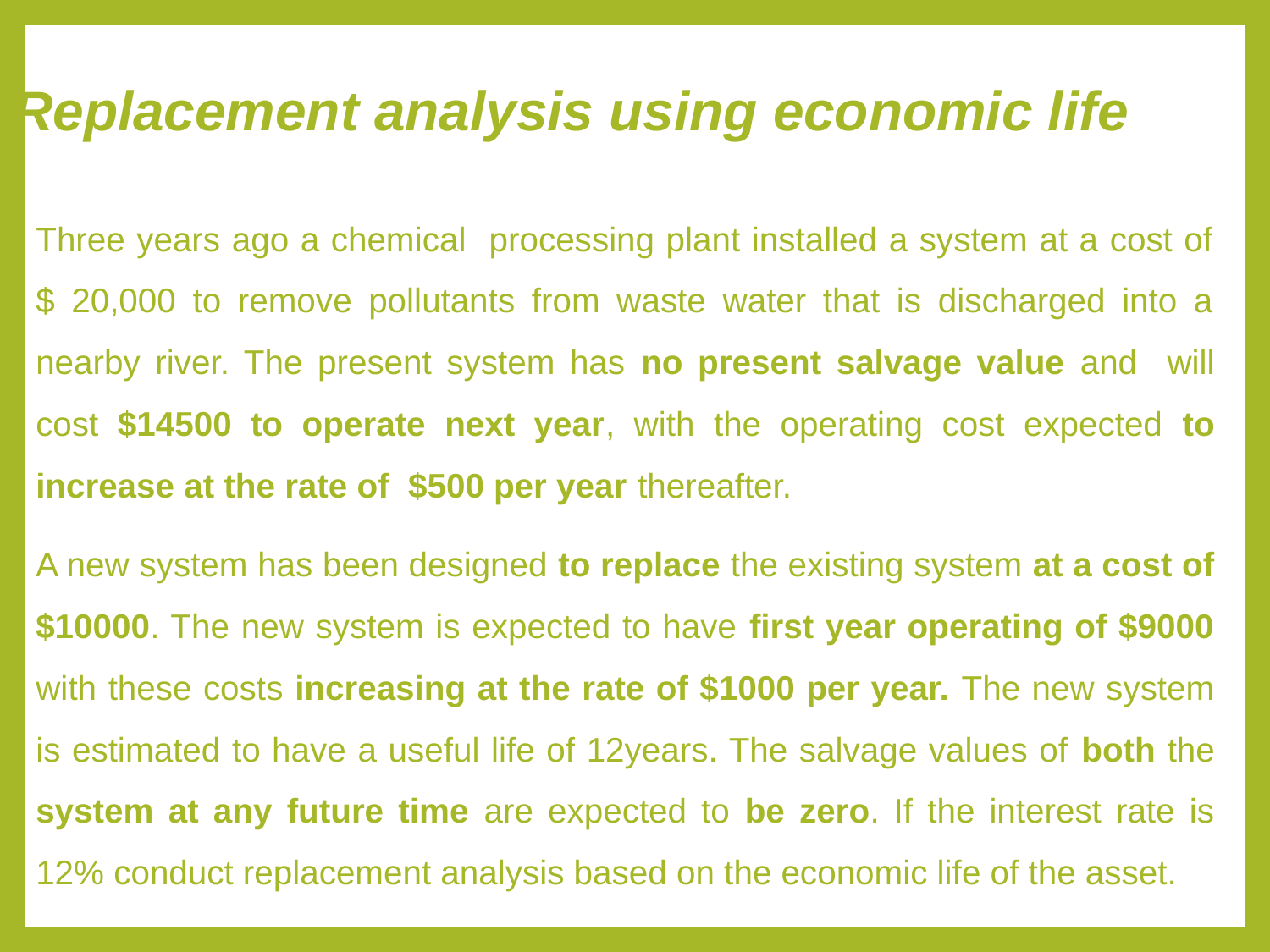

Replacement analysis using economic life
Three years ago a chemical  processing plant installed a system at a cost of $ 20,000 to remove pollutants from waste water that is discharged into a nearby river. The present system has no present salvage value and  will cost $14500 to operate next year, with the operating cost expected to increase at the rate of  $500 per year thereafter.
A new system has been designed to replace the existing system at a cost of $10000. The new system is expected to have first year operating of $9000 with these costs increasing at the rate of $1000 per year. The new system is estimated to have a useful life of 12years. The salvage values of both the system at any future time are expected to be zero. If the interest rate is 12% conduct replacement analysis based on the economic life of the asset.